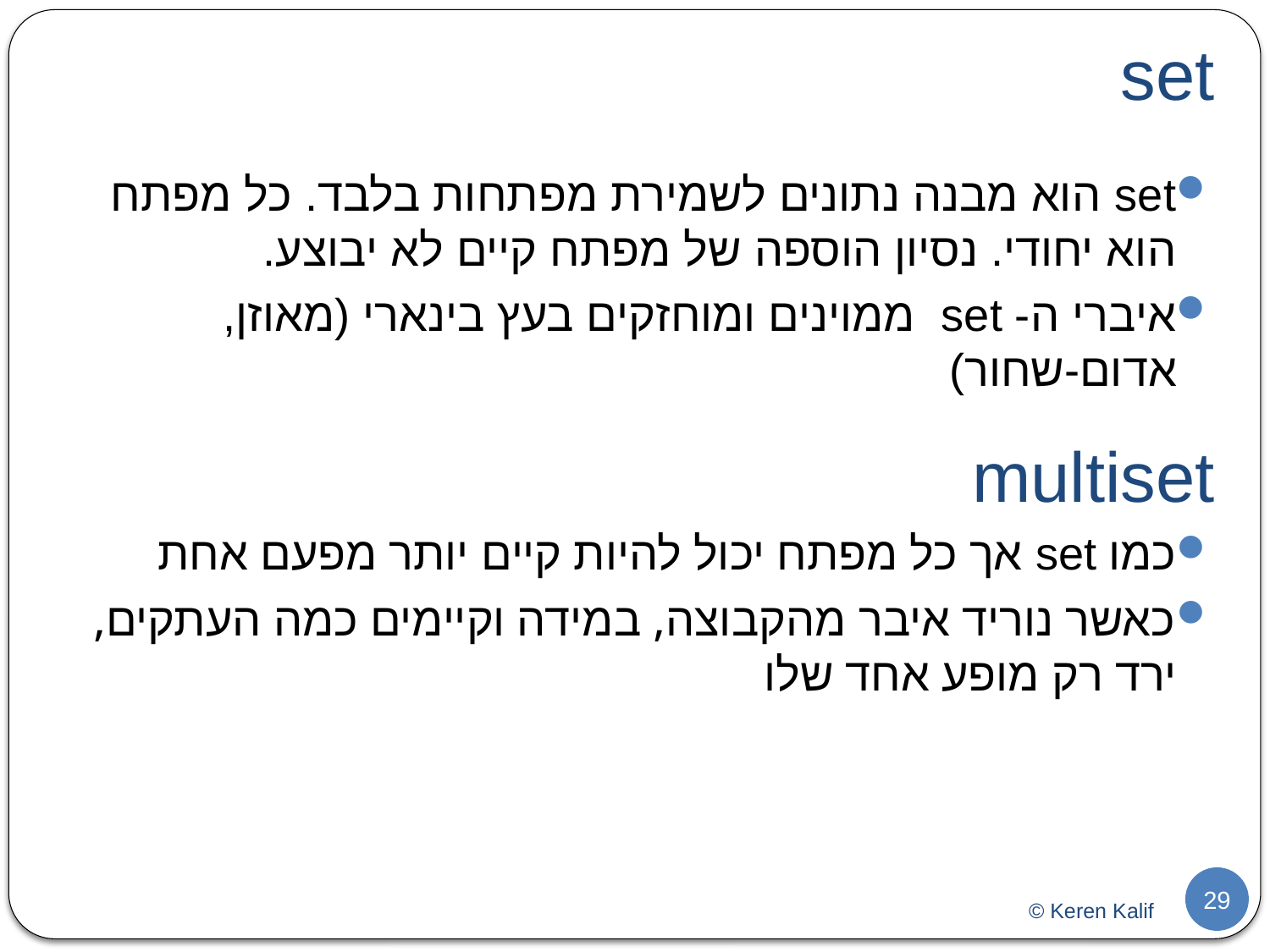

# set
set הוא מבנה נתונים לשמירת מפתחות בלבד. כל מפתח הוא יחודי. נסיון הוספה של מפתח קיים לא יבוצע.
איברי ה- set  ממוינים ומוחזקים בעץ בינארי (מאוזן,אדום-שחור)
multiset
כמו set אך כל מפתח יכול להיות קיים יותר מפעם אחת
כאשר נוריד איבר מהקבוצה, במידה וקיימים כמה העתקים, ירד רק מופע אחד שלו
29
© Keren Kalif